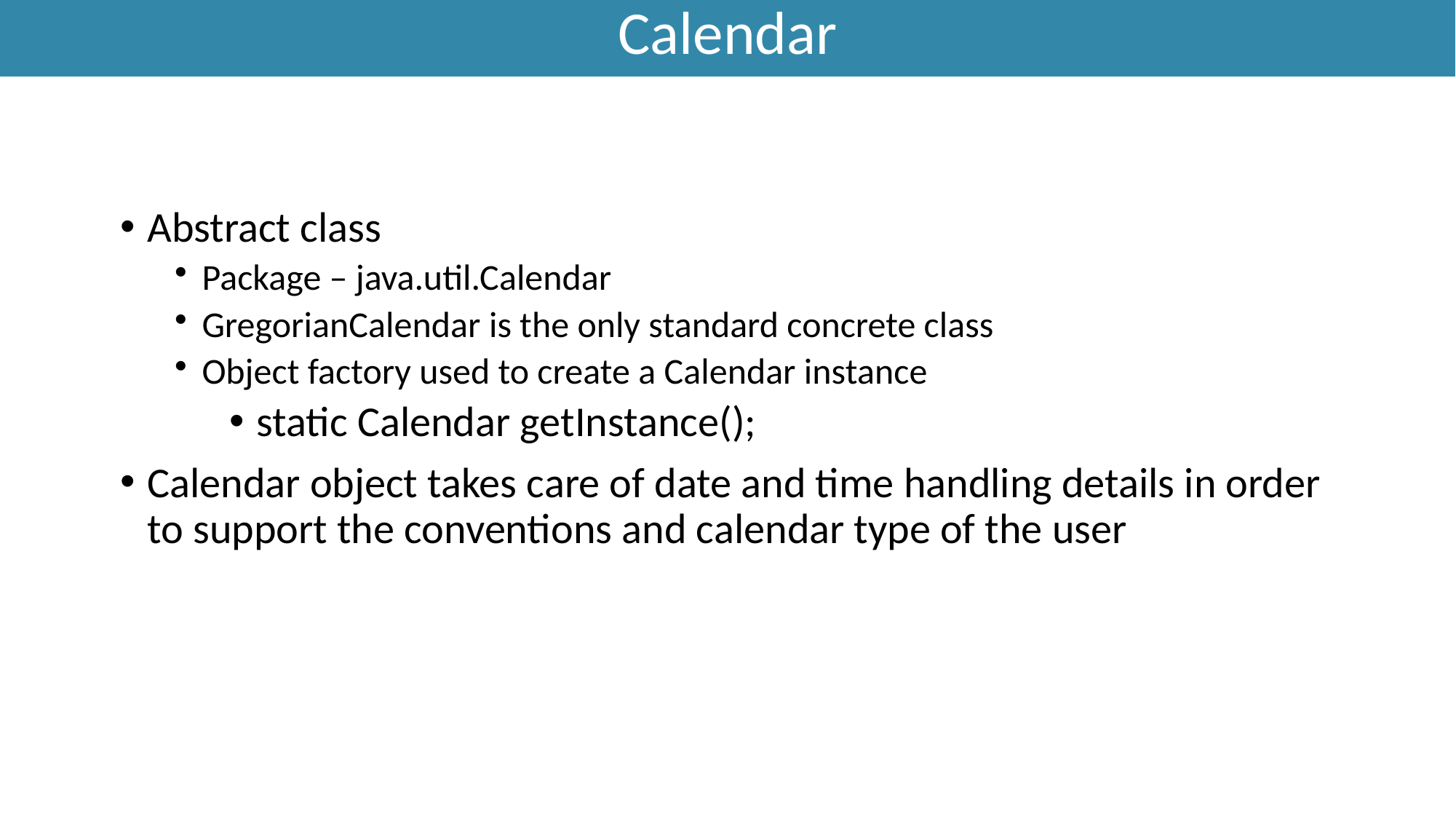

# Calendar
Utility Classes
Abstract class
Package – java.util.Calendar
GregorianCalendar is the only standard concrete class
Object factory used to create a Calendar instance
static Calendar getInstance();
Calendar object takes care of date and time handling details in order to support the conventions and calendar type of the user